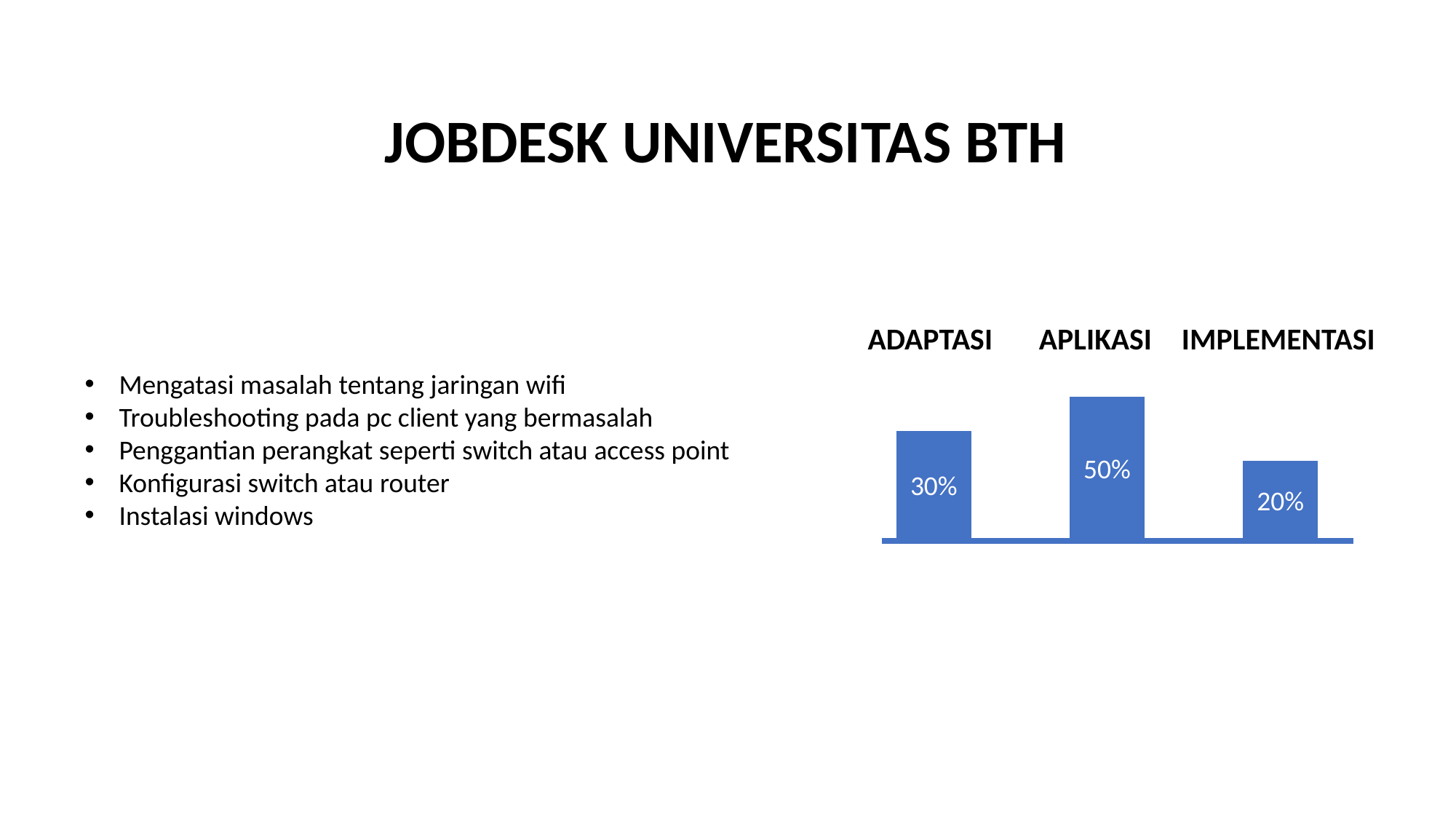

JOBDESK UNIVERSITAS BTH
ADAPTASI
APLIKASI
IMPLEMENTASI
Mengatasi masalah tentang jaringan wifi
Troubleshooting pada pc client yang bermasalah
Penggantian perangkat seperti switch atau access point
Konfigurasi switch atau router
Instalasi windows
50%
30%
20%